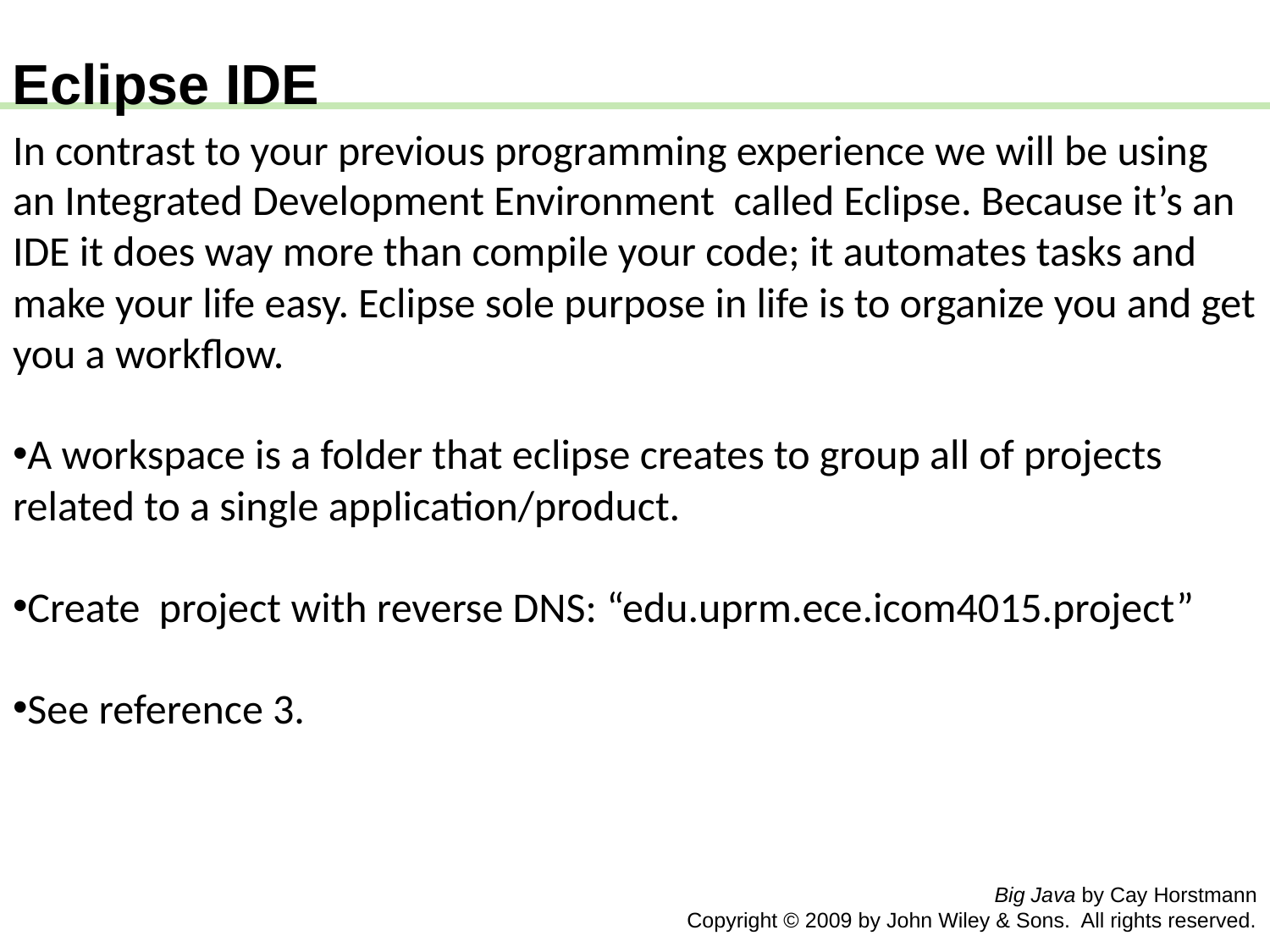

Eclipse IDE
In contrast to your previous programming experience we will be using an Integrated Development Environment  called Eclipse. Because it’s an IDE it does way more than compile your code; it automates tasks and make your life easy. Eclipse sole purpose in life is to organize you and get you a workflow.

A workspace is a folder that eclipse creates to group all of projects related to a single application/product.

Create  project with reverse DNS: “edu.uprm.ece.icom4015.project”

See reference 3.